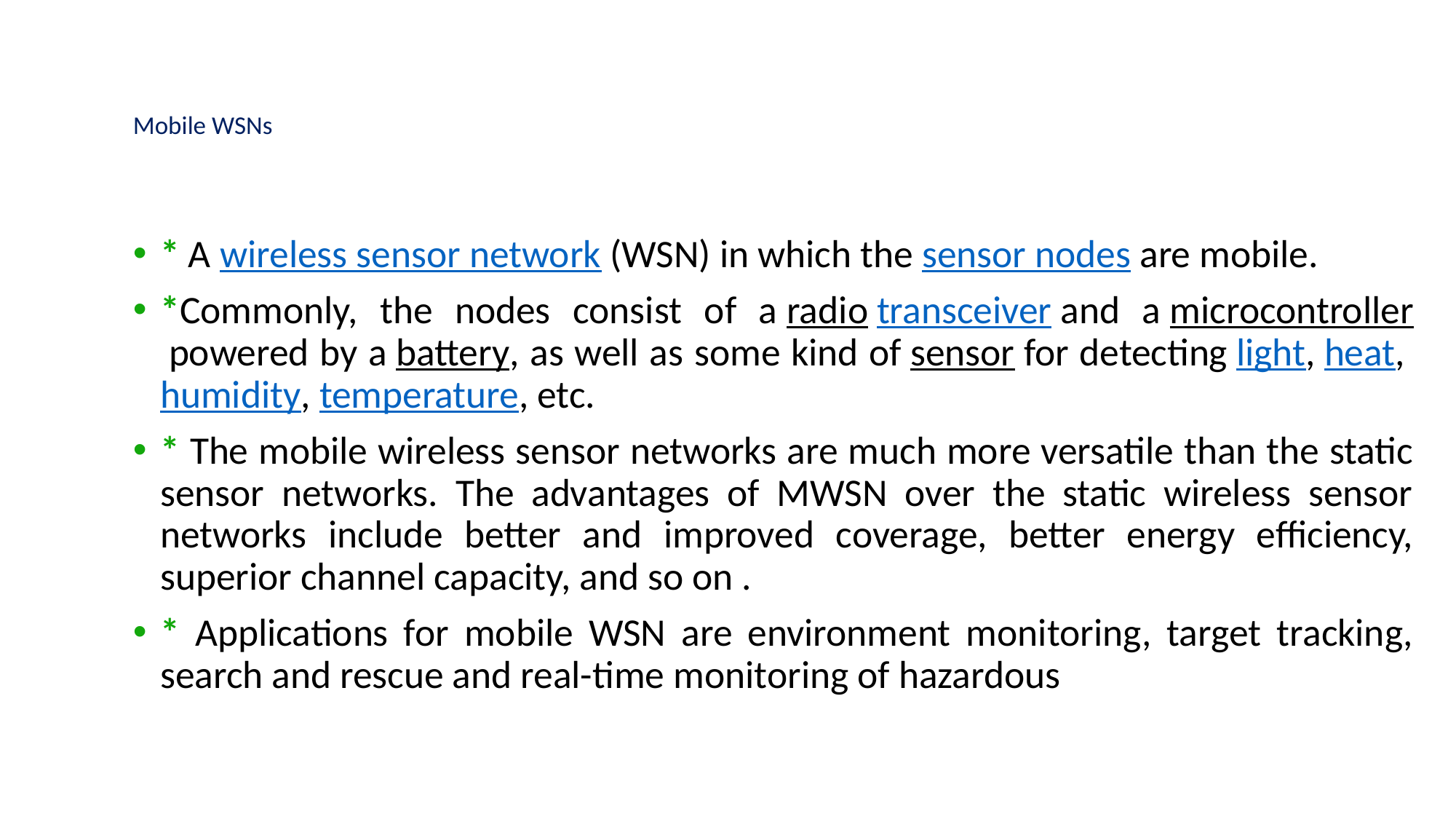

# Mobile WSNs
* A wireless sensor network (WSN) in which the sensor nodes are mobile.
*Commonly, the nodes consist of a radio transceiver and a microcontroller powered by a battery, as well as some kind of sensor for detecting light, heat, humidity, temperature, etc.
* The mobile wireless sensor networks are much more versatile than the static sensor networks. The advantages of MWSN over the static wireless sensor networks include better and improved coverage, better energy efficiency, superior channel capacity, and so on .
* Applications for mobile WSN are environment monitoring, target tracking, search and rescue and real-time monitoring of hazardous